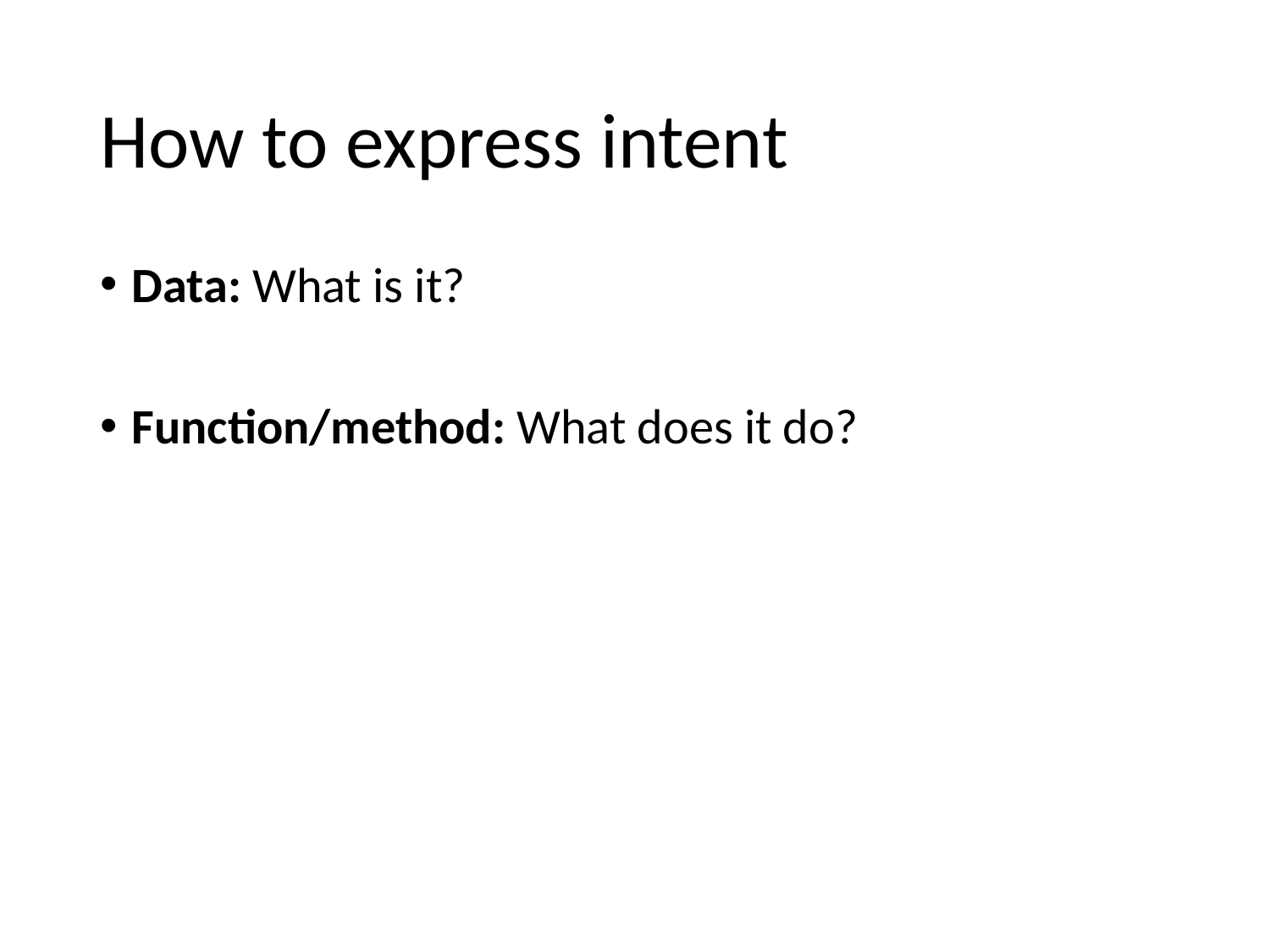

# How to express intent
Data: What is it?

Function/method: What does it do?